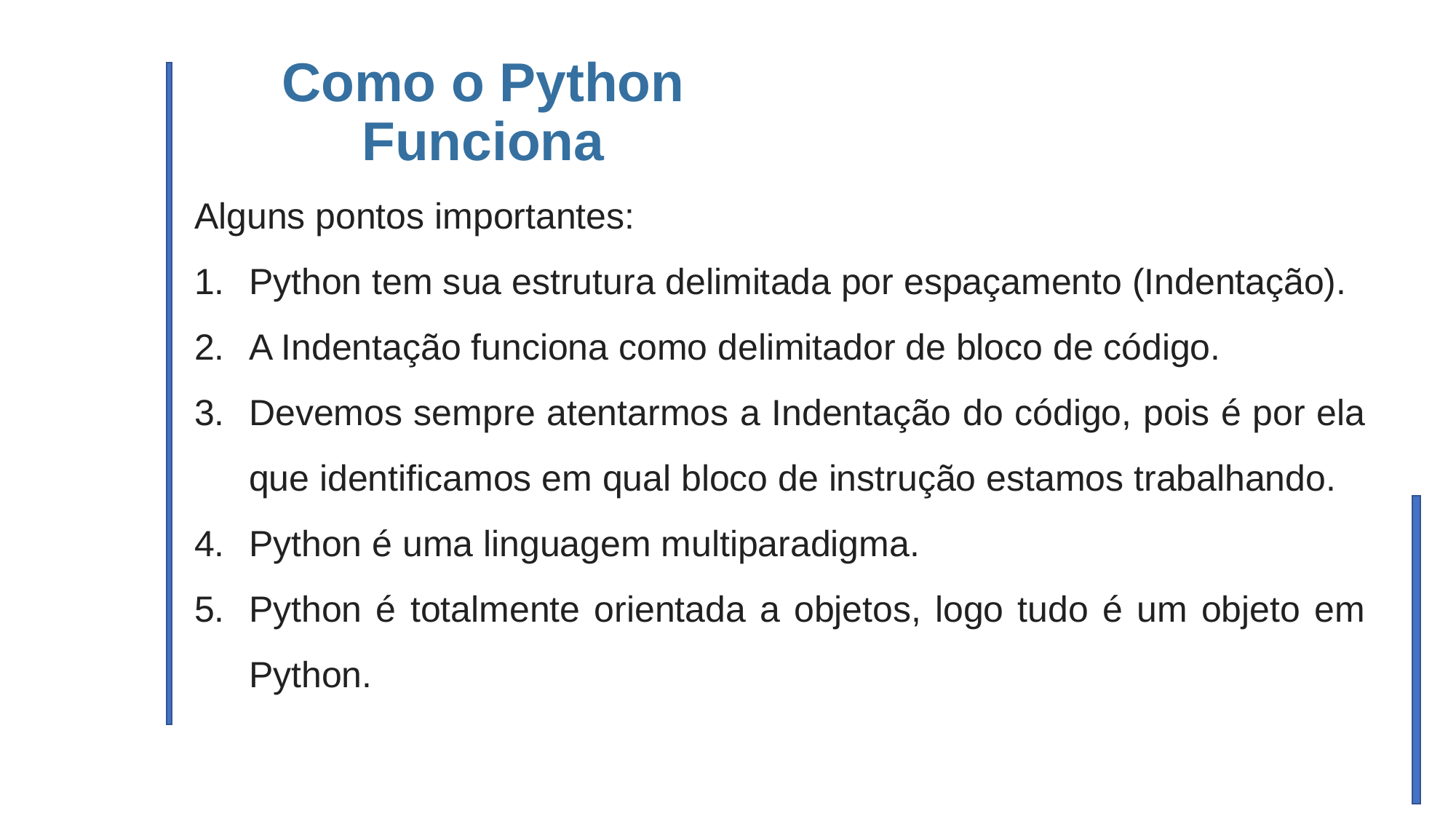

Como o Python Funciona

Alguns pontos importantes:
Python tem sua estrutura delimitada por espaçamento (Indentação).
A Indentação funciona como delimitador de bloco de código.
Devemos sempre atentarmos a Indentação do código, pois é por ela que identificamos em qual bloco de instrução estamos trabalhando.
Python é uma linguagem multiparadigma.
Python é totalmente orientada a objetos, logo tudo é um objeto em Python.